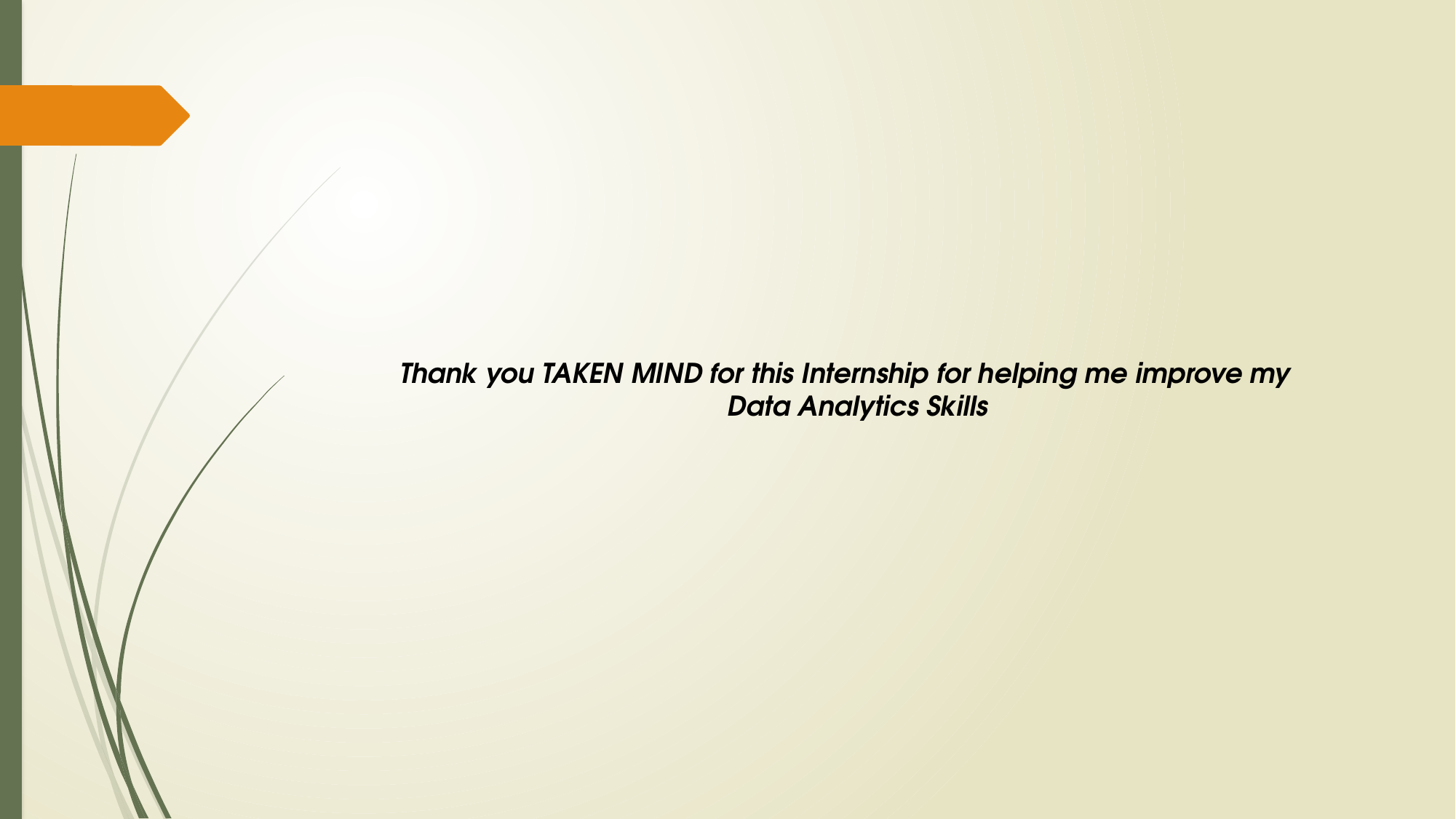

Thank you TAKEN MIND for this Internship for helping me improve my
			Data Analytics Skills